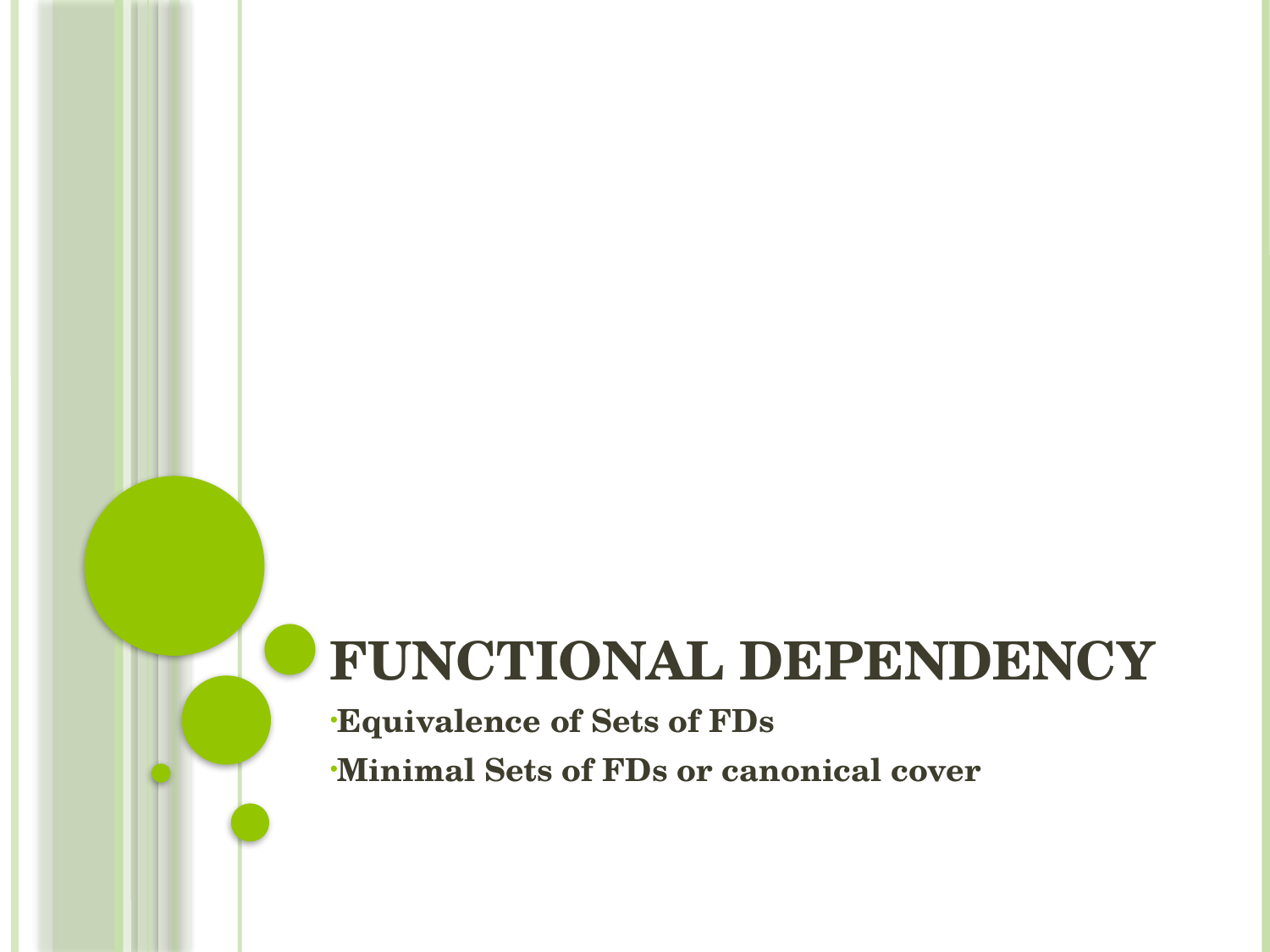

# Functional Dependency
Equivalence of Sets of FDs
Minimal Sets of FDs or canonical cover